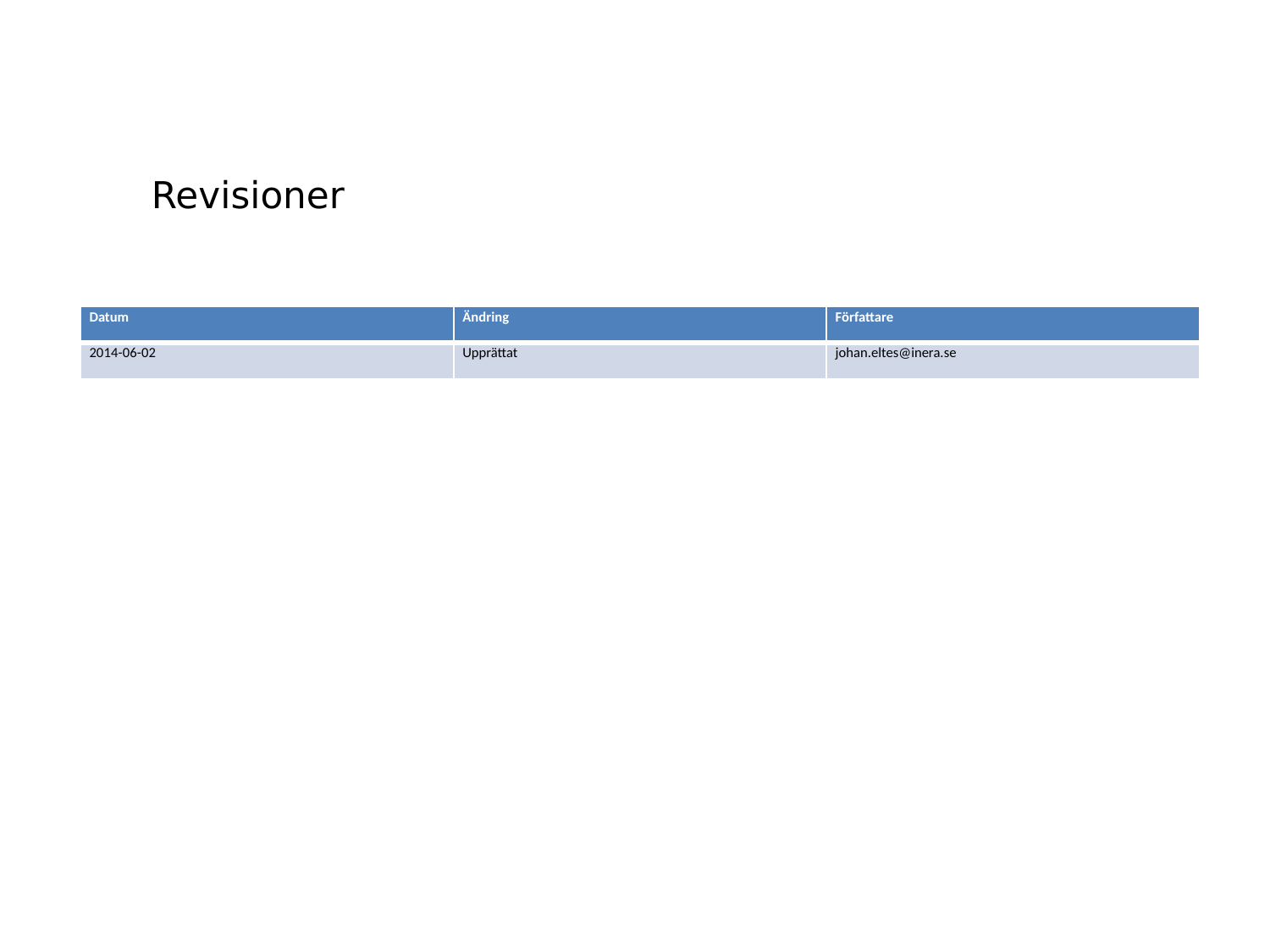

# Revisioner
| Datum | Ändring | Författare |
| --- | --- | --- |
| 2014-06-02 | Upprättat | johan.eltes@inera.se |